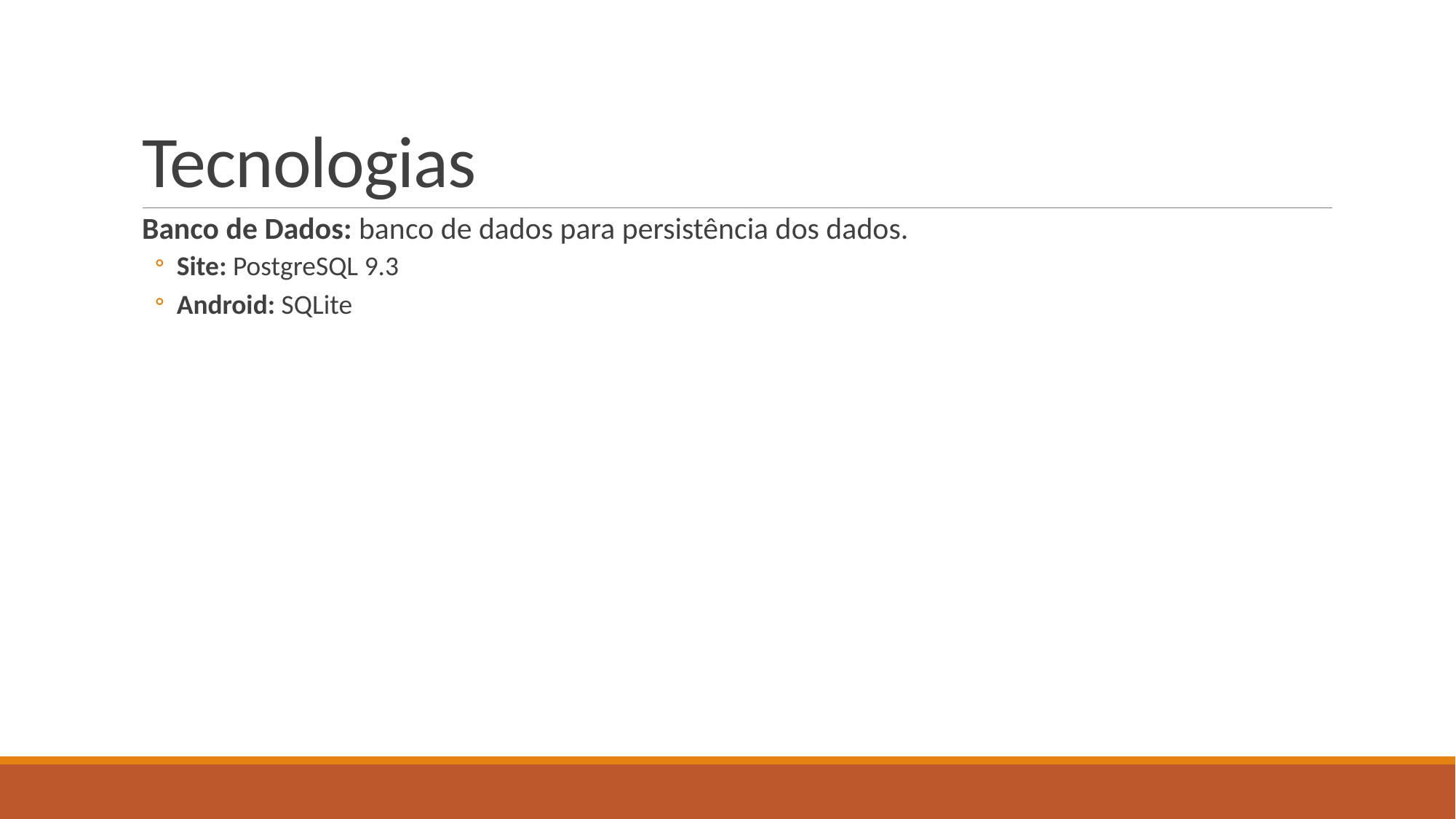

# Tecnologias
Banco de Dados: banco de dados para persistência dos dados.
Site: PostgreSQL 9.3
Android: SQLite